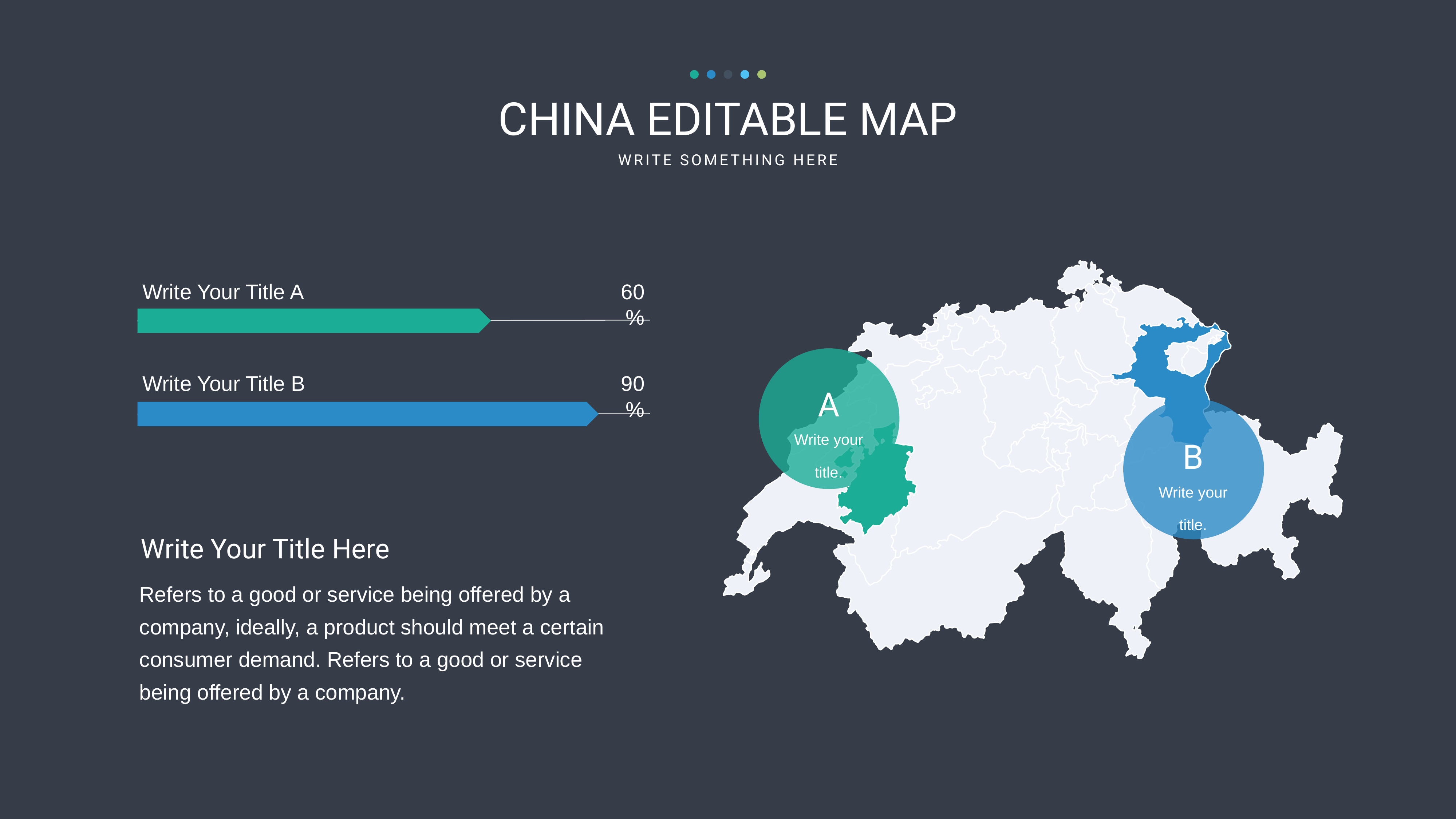

CHINA EDITABLE MAP
WRITE SOMETHING HERE

Write Your Title A
60%

Write Your Title B
90%

Write Your Title Here
Refers to a good or service being offered by a company, ideally, a product should meet a certain consumer demand. Refers to a good or service being offered by a company.

A

Write your title.
B
Write your title.